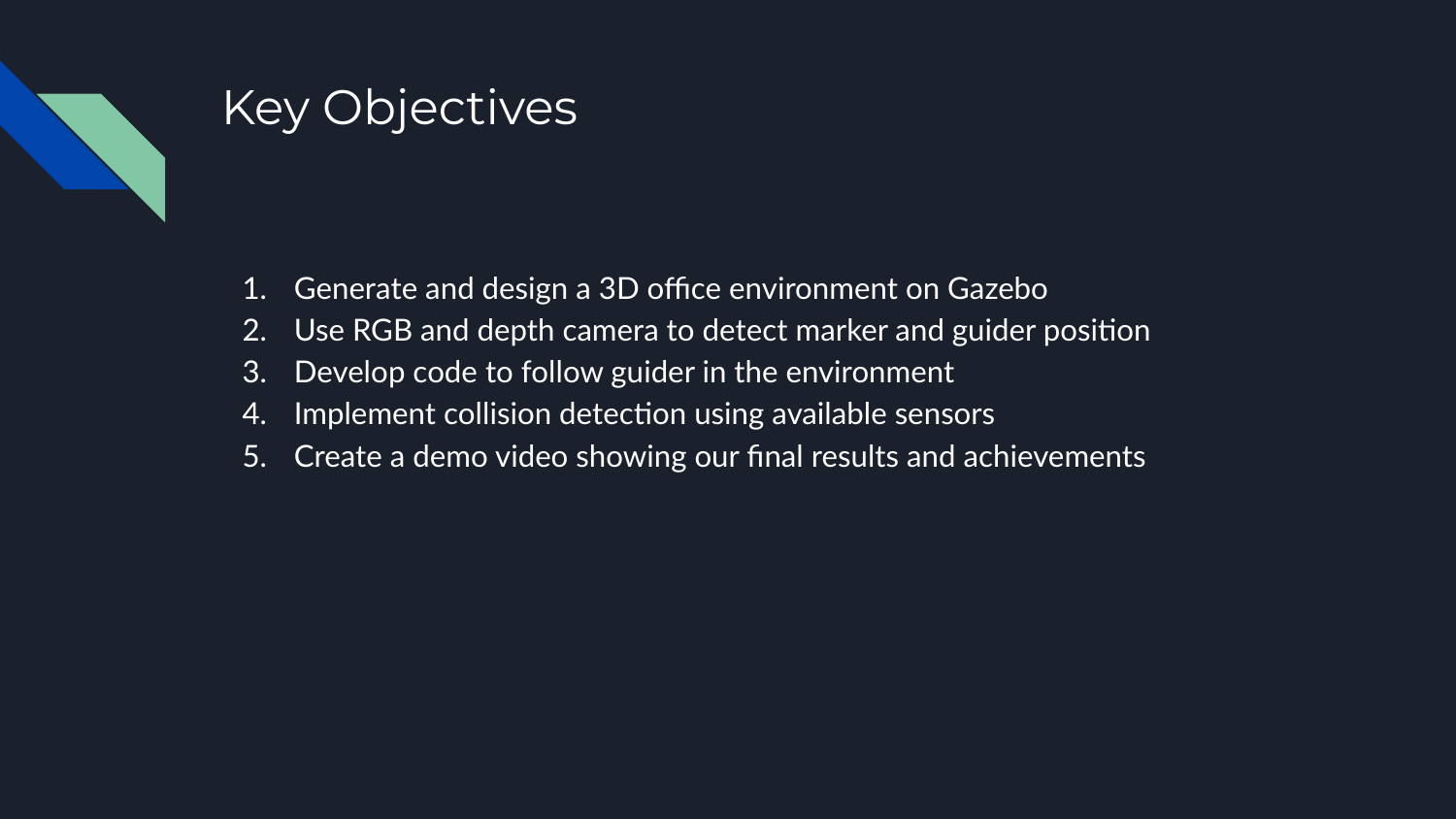

# Key Objectives
Generate and design a 3D office environment on Gazebo
Use RGB and depth camera to detect marker and guider position
Develop code to follow guider in the environment
Implement collision detection using available sensors
Create a demo video showing our final results and achievements